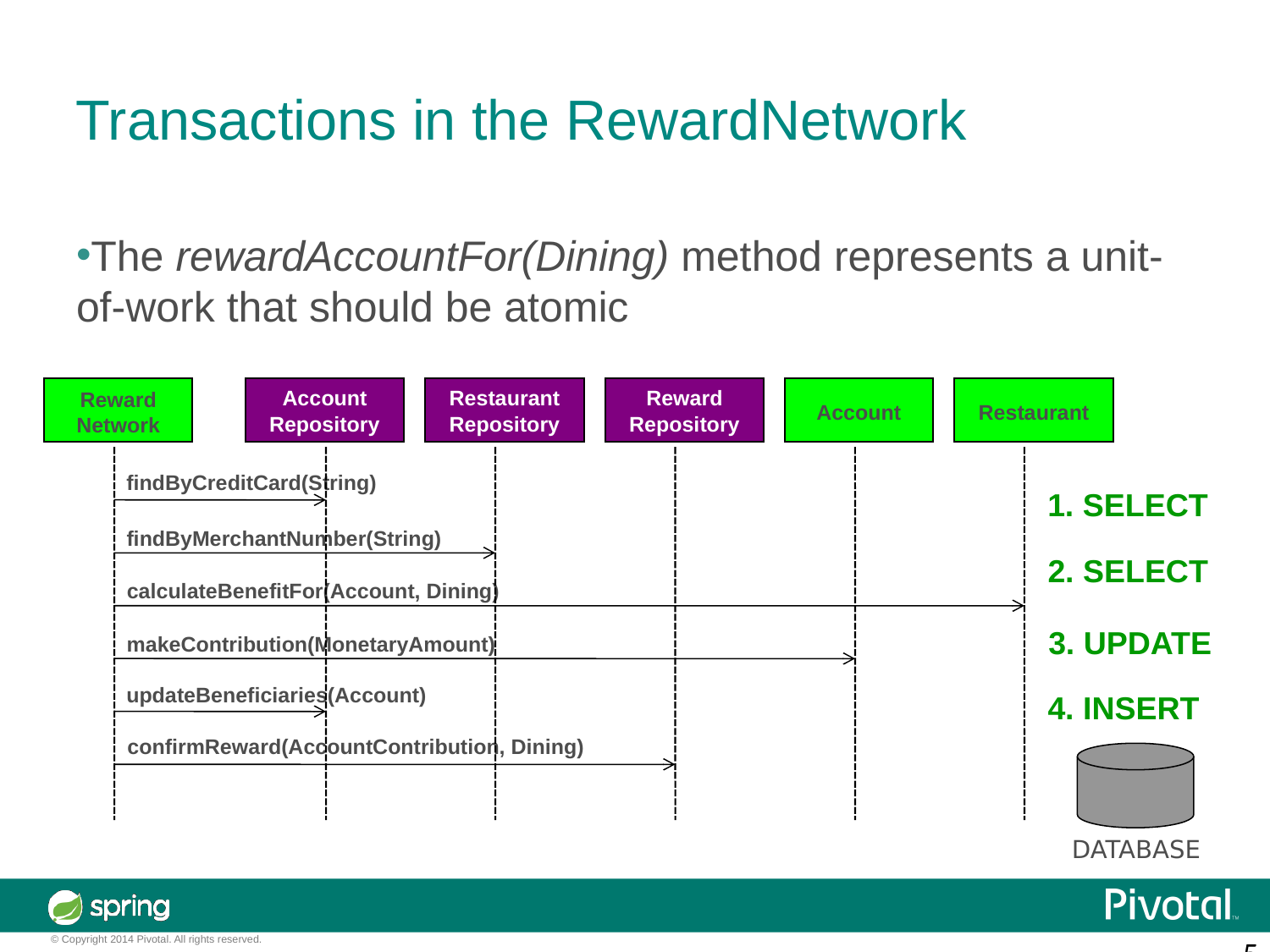

Transactions in the RewardNetwork
The rewardAccountFor(Dining) method represents a unit-of-work that should be atomic

Account
Repository

Restaurant
Repository

Reward
Repository

Reward
Network
Account
Restaurant

findByCreditCard(String)
1. SELECT

findByMerchantNumber(String)
2. SELECT

calculateBenefitFor(Account, Dining)

3. UPDATE
makeContribution(MonetaryAmount)

updateBeneficiaries(Account)
4. INSERT

confirmReward(AccountContribution, Dining)

DATABASE